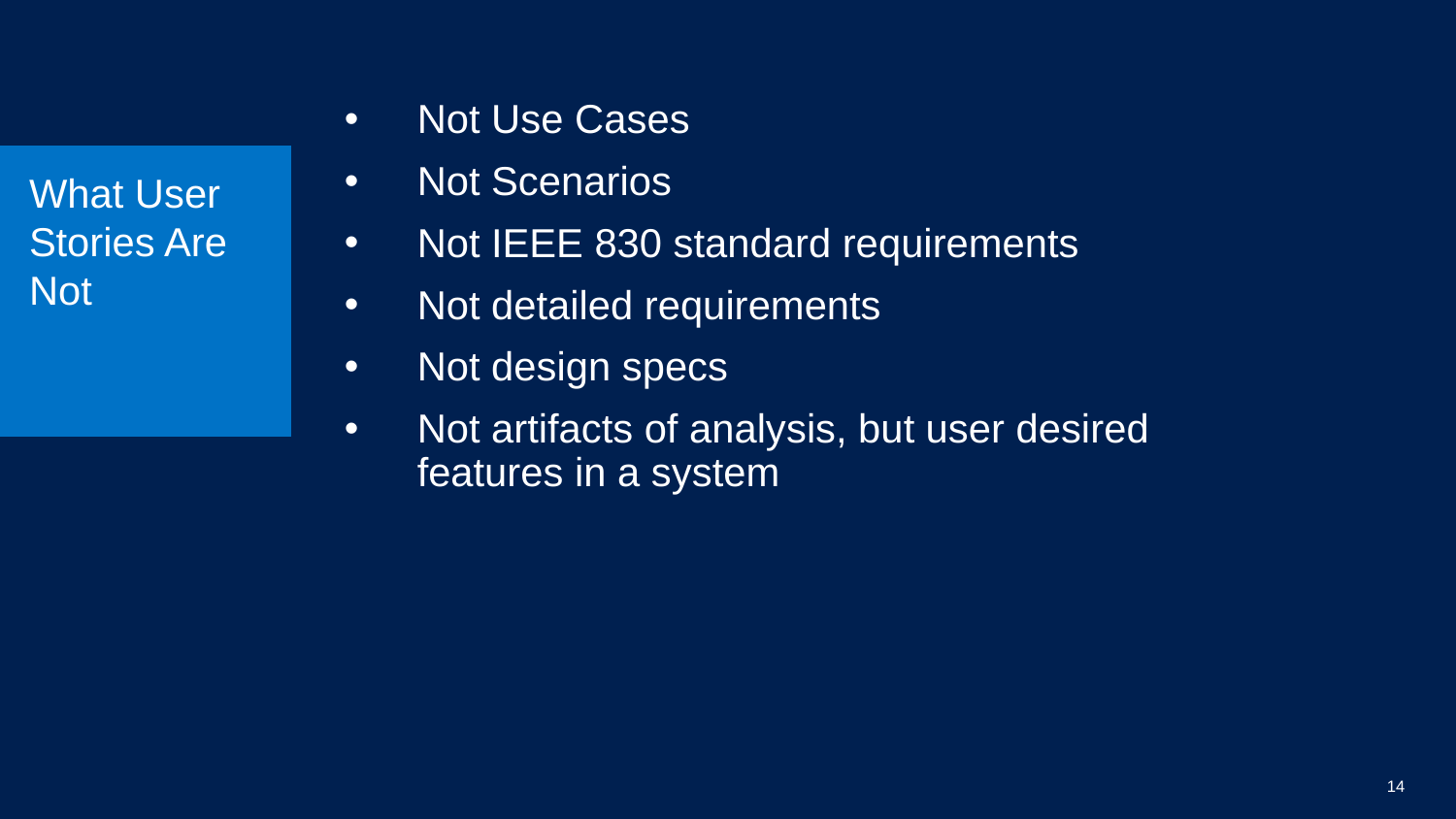

Not Use Cases
Not Scenarios
Not IEEE 830 standard requirements
Not detailed requirements
Not design specs
Not artifacts of analysis, but user desired features in a system

# What User Stories Are Not
14